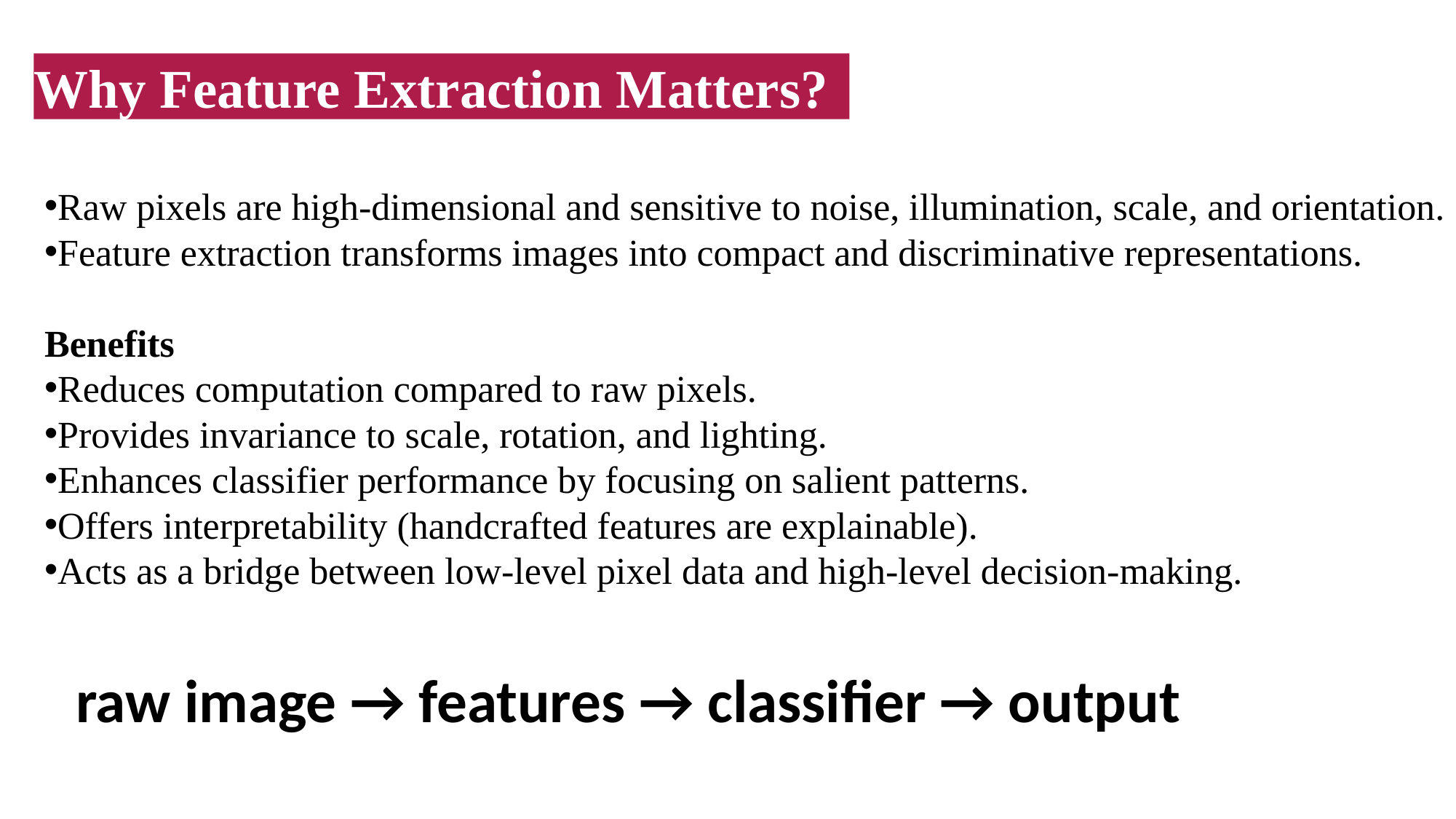

Why Feature Extraction Matters?
Raw pixels are high-dimensional and sensitive to noise, illumination, scale, and orientation.
Feature extraction transforms images into compact and discriminative representations.

Benefits
Reduces computation compared to raw pixels.
Provides invariance to scale, rotation, and lighting.
Enhances classifier performance by focusing on salient patterns.
Offers interpretability (handcrafted features are explainable).
Acts as a bridge between low-level pixel data and high-level decision-making.

raw image → features → classifier → output